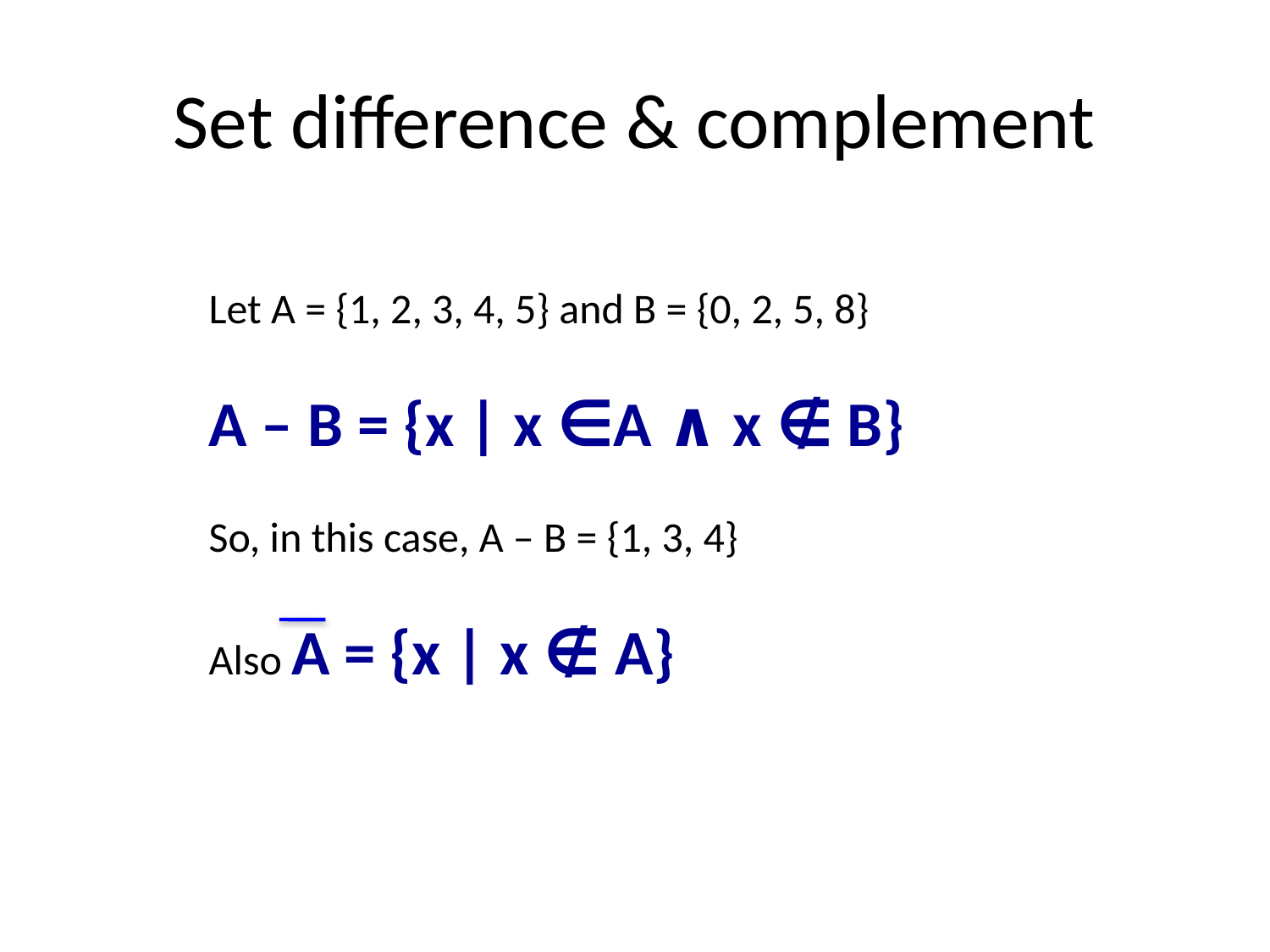

# Set difference & complement
Let A = {1, 2, 3, 4, 5} and B = {0, 2, 5, 8}

A – B = {x | x ∈A ∧ x ∉ B}

So, in this case, A – B = {1, 3, 4}

Also A = {x | x ∉ A}